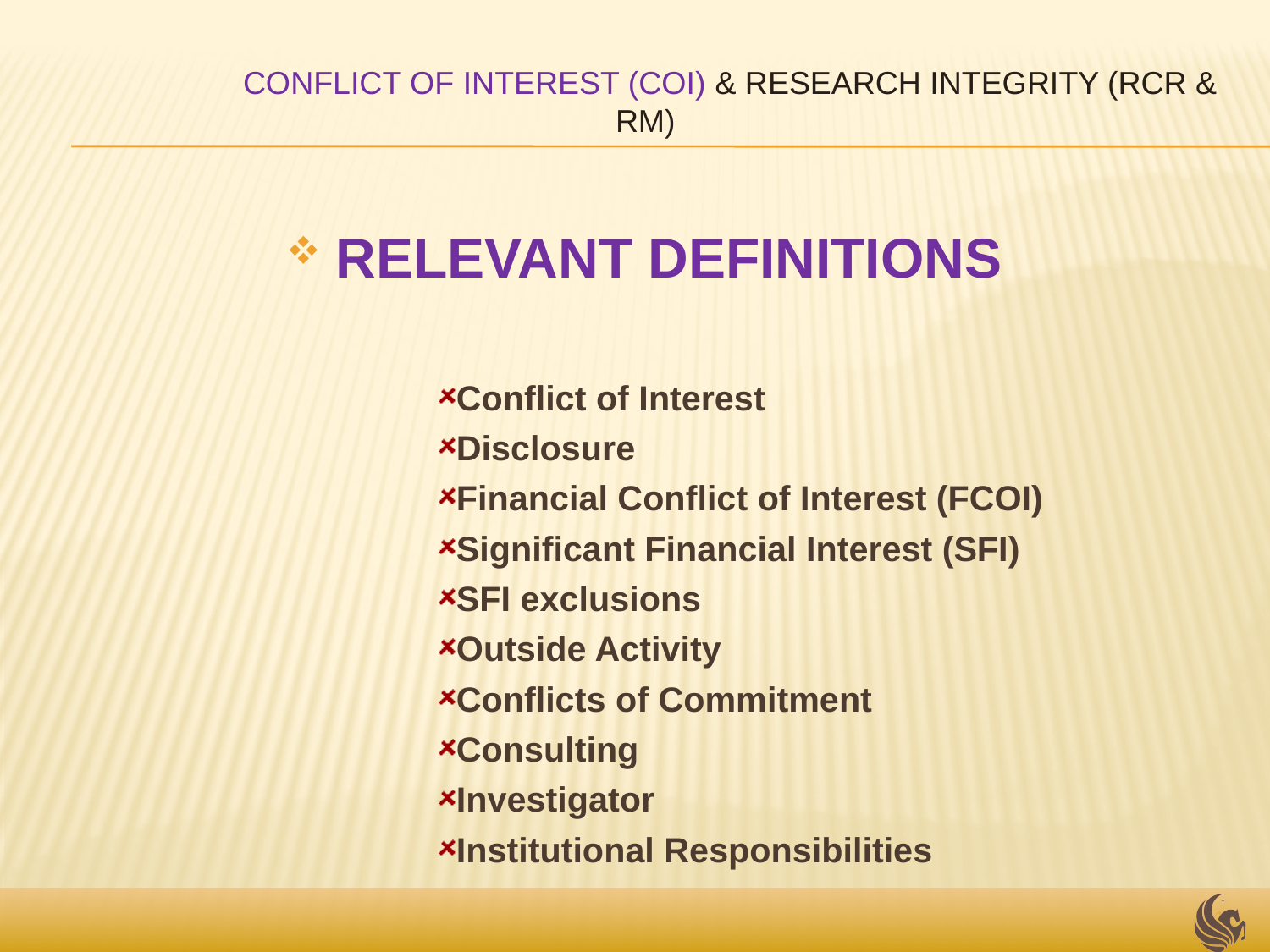

# Conflict of Interest (COI) & Research Integrity (RCR & RM)
RELEVANT DEFINITIONS

Conflict of Interest
Disclosure
Financial Conflict of Interest (FCOI)
Significant Financial Interest (SFI)
SFI exclusions
Outside Activity
Conflicts of Commitment
Consulting
Investigator
Institutional Responsibilities

11